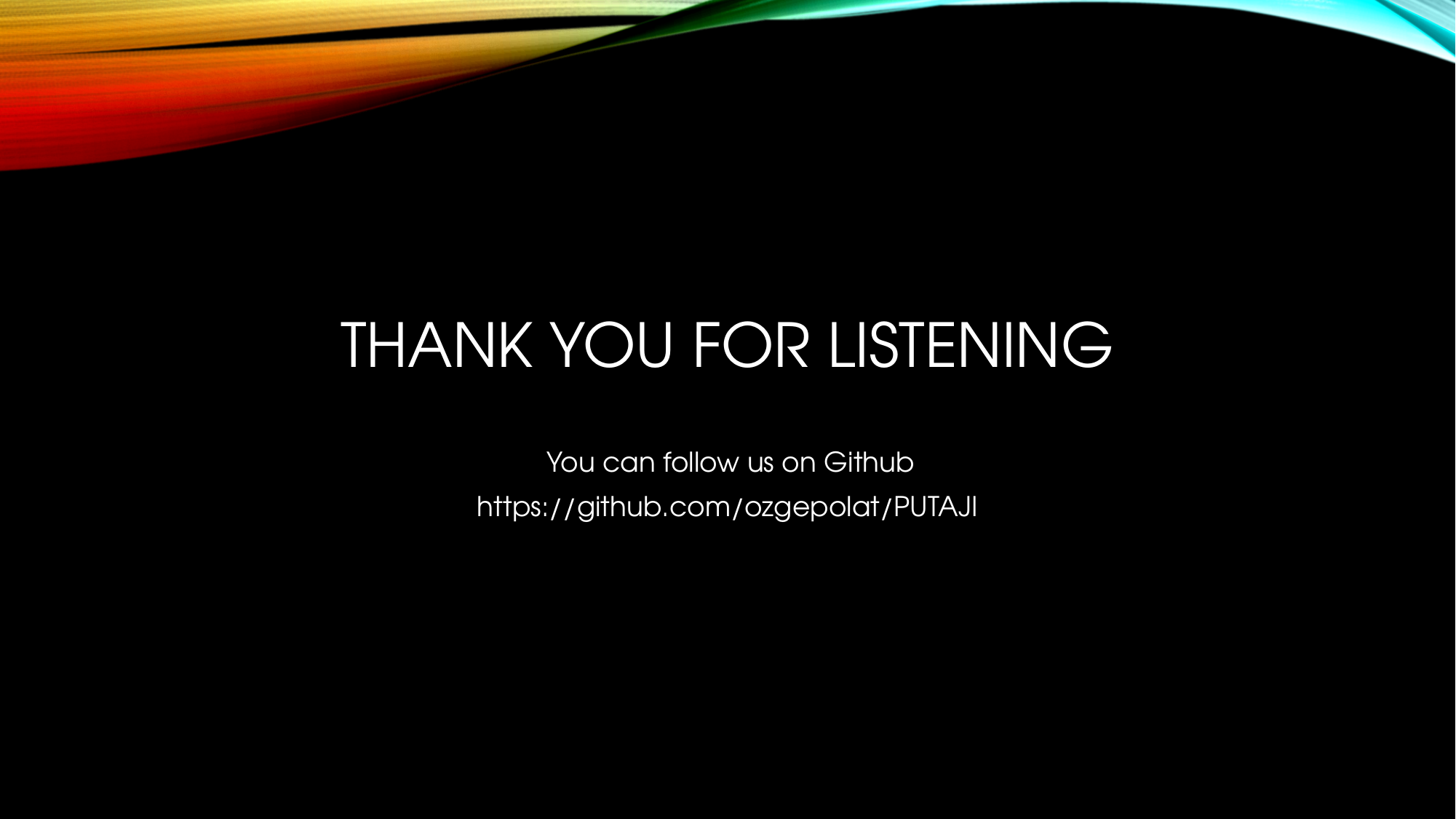

# Thank you for lıstenıng
You can follow us on Github
https://github.com/ozgepolat/PUTAJI